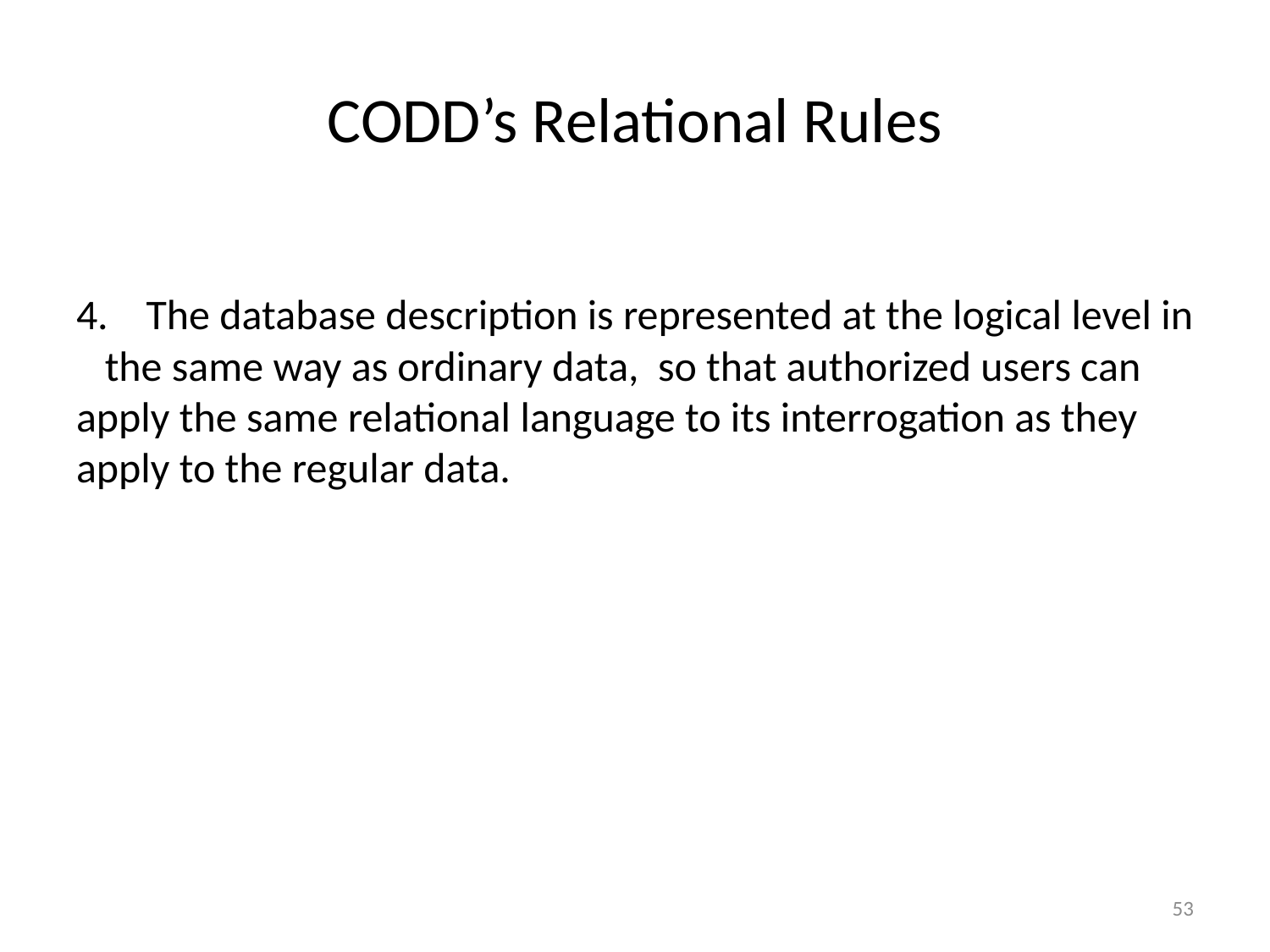

# CODD’s Relational Rules

4.    The database description is represented at the logical level in    the same way as ordinary data,  so that authorized users can apply the same relational language to its interrogation as they apply to the regular data.
53